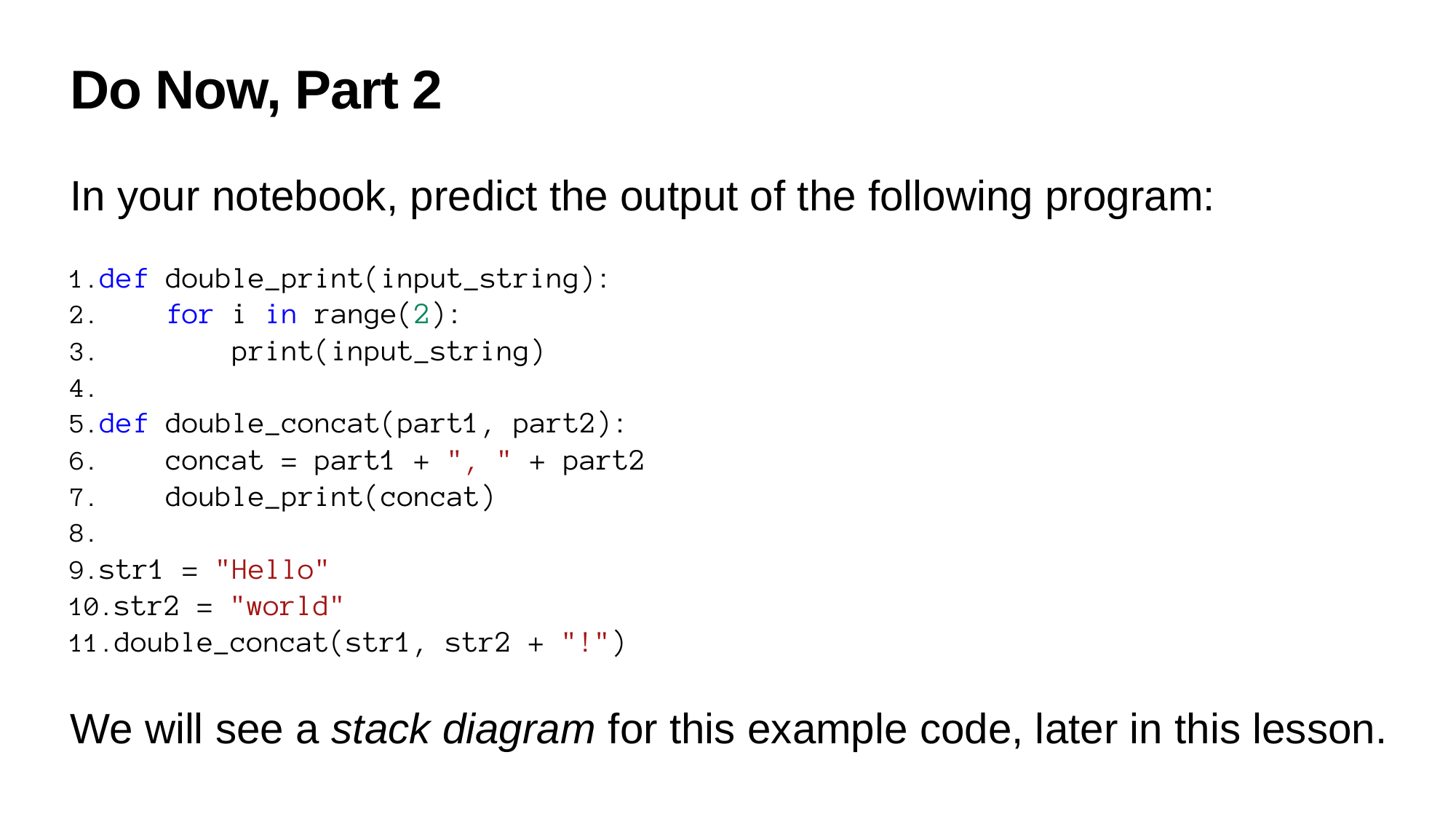

# Do Now, Part 2
In your notebook, predict the output of the following program:

def double_print(input_string):
    for i in range(2):
        print(input_string)

def double_concat(part1, part2):
    concat = part1 + ", " + part2
    double_print(concat)

str1 = "Hello"
str2 = "world"
double_concat(str1, str2 + "!")

We will see a stack diagram for this example code, later in this lesson.